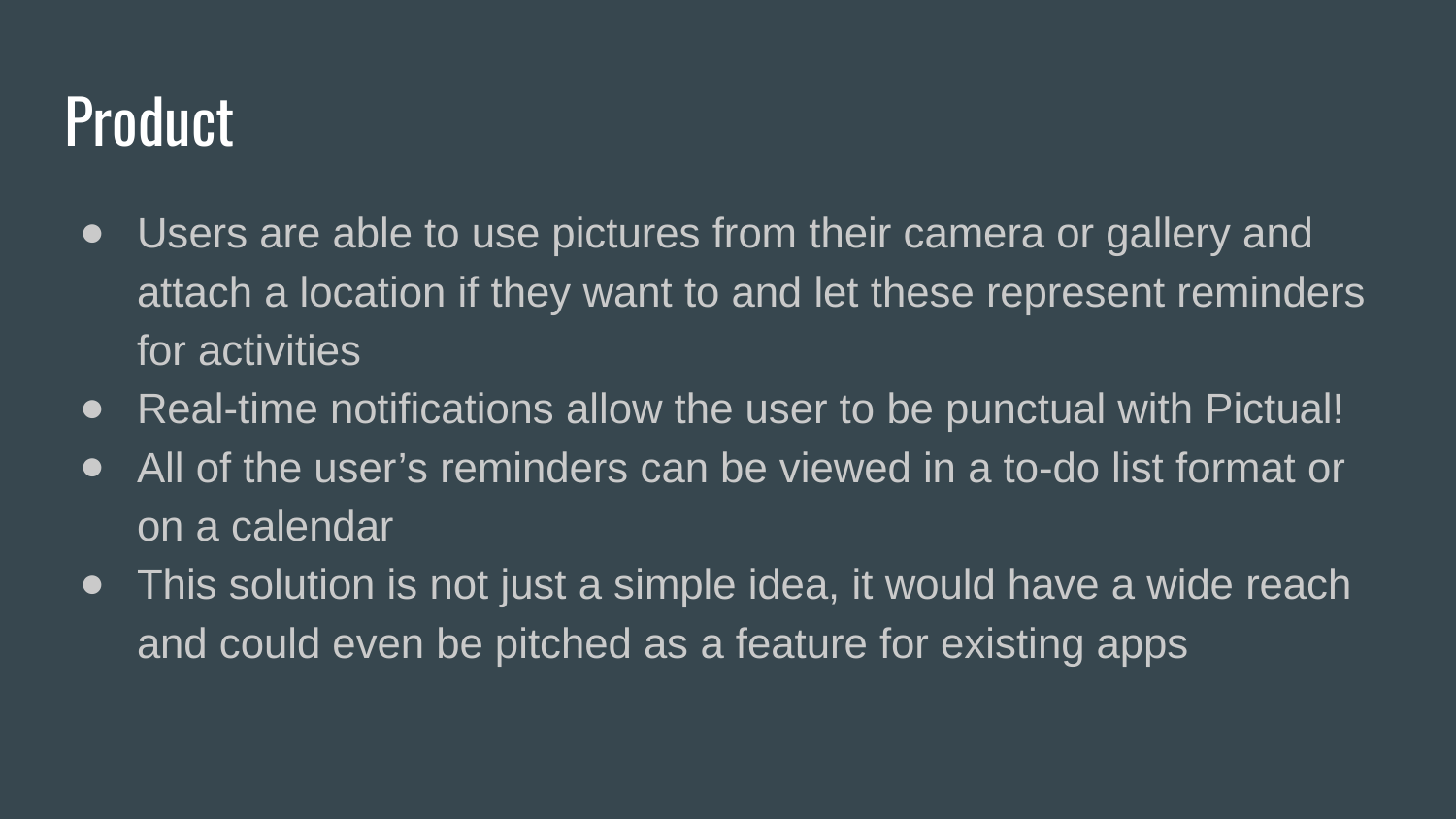

# Product
Users are able to use pictures from their camera or gallery and attach a location if they want to and let these represent reminders for activities
Real-time notifications allow the user to be punctual with Pictual!
All of the user’s reminders can be viewed in a to-do list format or on a calendar
This solution is not just a simple idea, it would have a wide reach and could even be pitched as a feature for existing apps